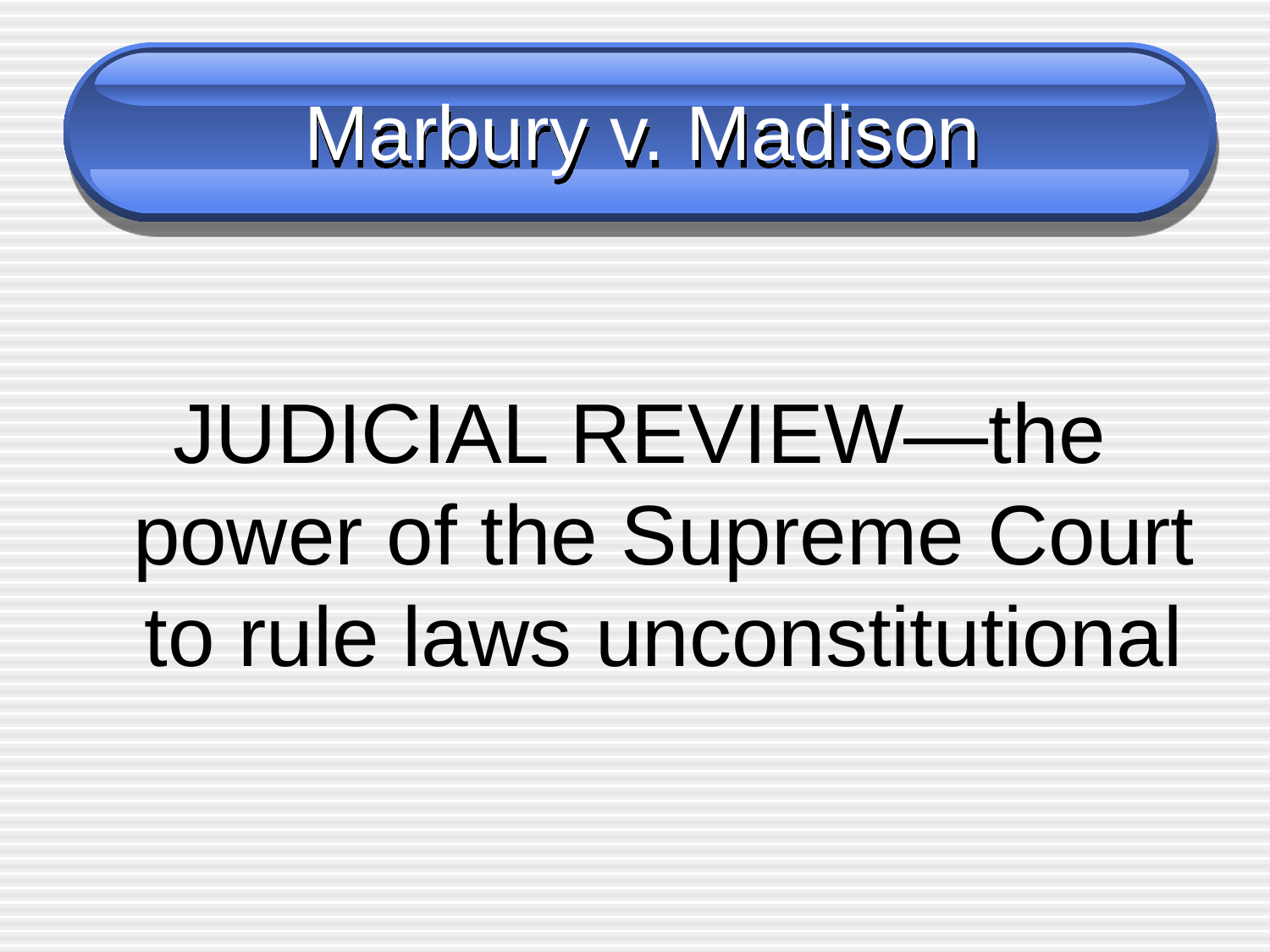

# Marbury v. Madison

JUDICIAL REVIEW—the power of the Supreme Court to rule laws unconstitutional